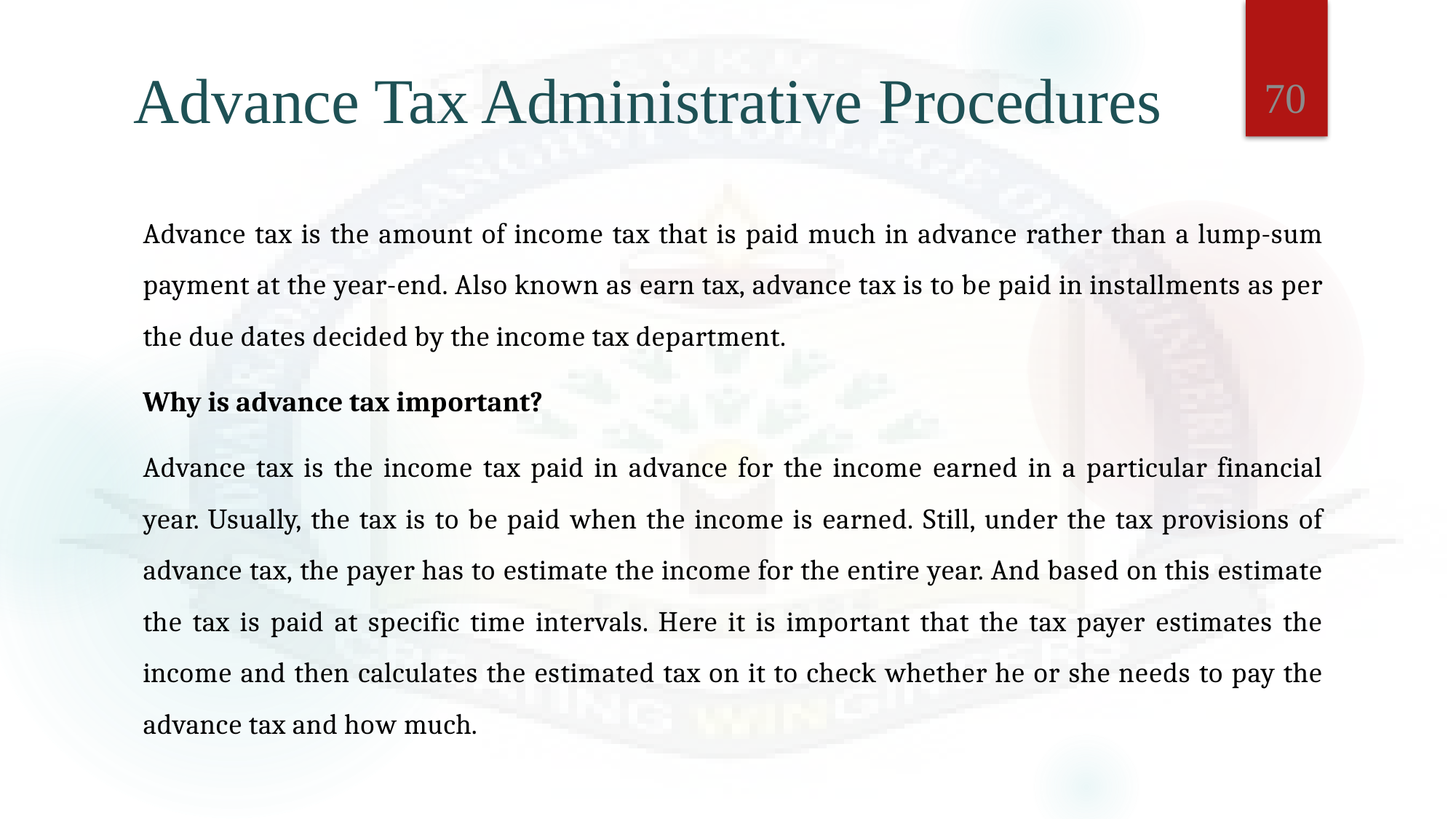

70
# Advance Tax Administrative Procedures
Advance tax is the amount of income tax that is paid much in advance rather than a lump-sum payment at the year-end. Also known as earn tax, advance tax is to be paid in installments as per the due dates decided by the income tax department.
Why is advance tax important?
Advance tax is the income tax paid in advance for the income earned in a particular financial year. Usually, the tax is to be paid when the income is earned. Still, under the tax provisions of advance tax, the payer has to estimate the income for the entire year. And based on this estimate the tax is paid at specific time intervals. Here it is important that the tax payer estimates the income and then calculates the estimated tax on it to check whether he or she needs to pay the advance tax and how much.